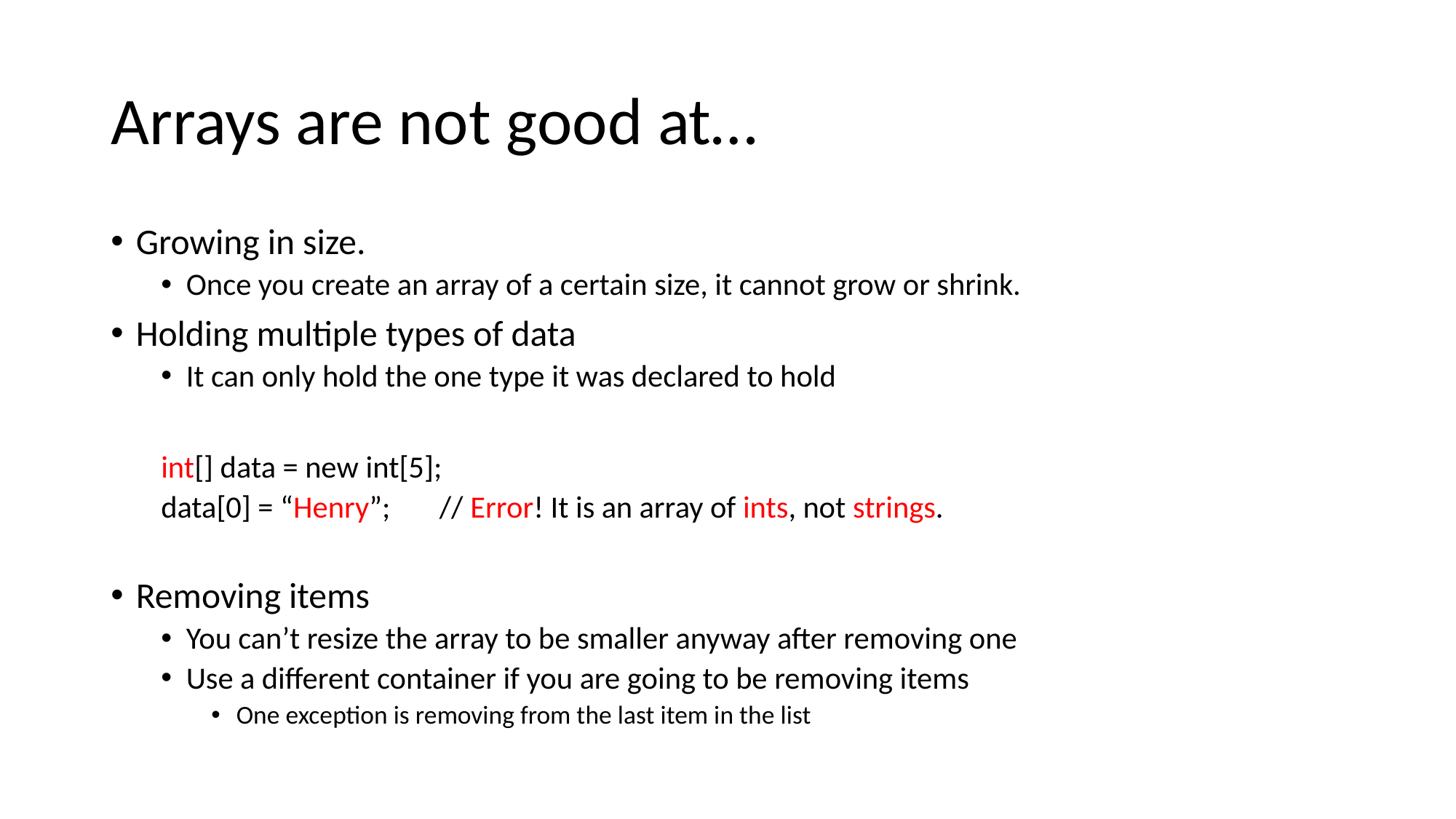

# Arrays are not good at…
Growing in size.
Once you create an array of a certain size, it cannot grow or shrink.
Holding multiple types of data
It can only hold the one type it was declared to hold

int[] data = new int[5];
data[0] = “Henry”;		// Error! It is an array of ints, not strings.

Removing items
You can’t resize the array to be smaller anyway after removing one
Use a different container if you are going to be removing items
One exception is removing from the last item in the list